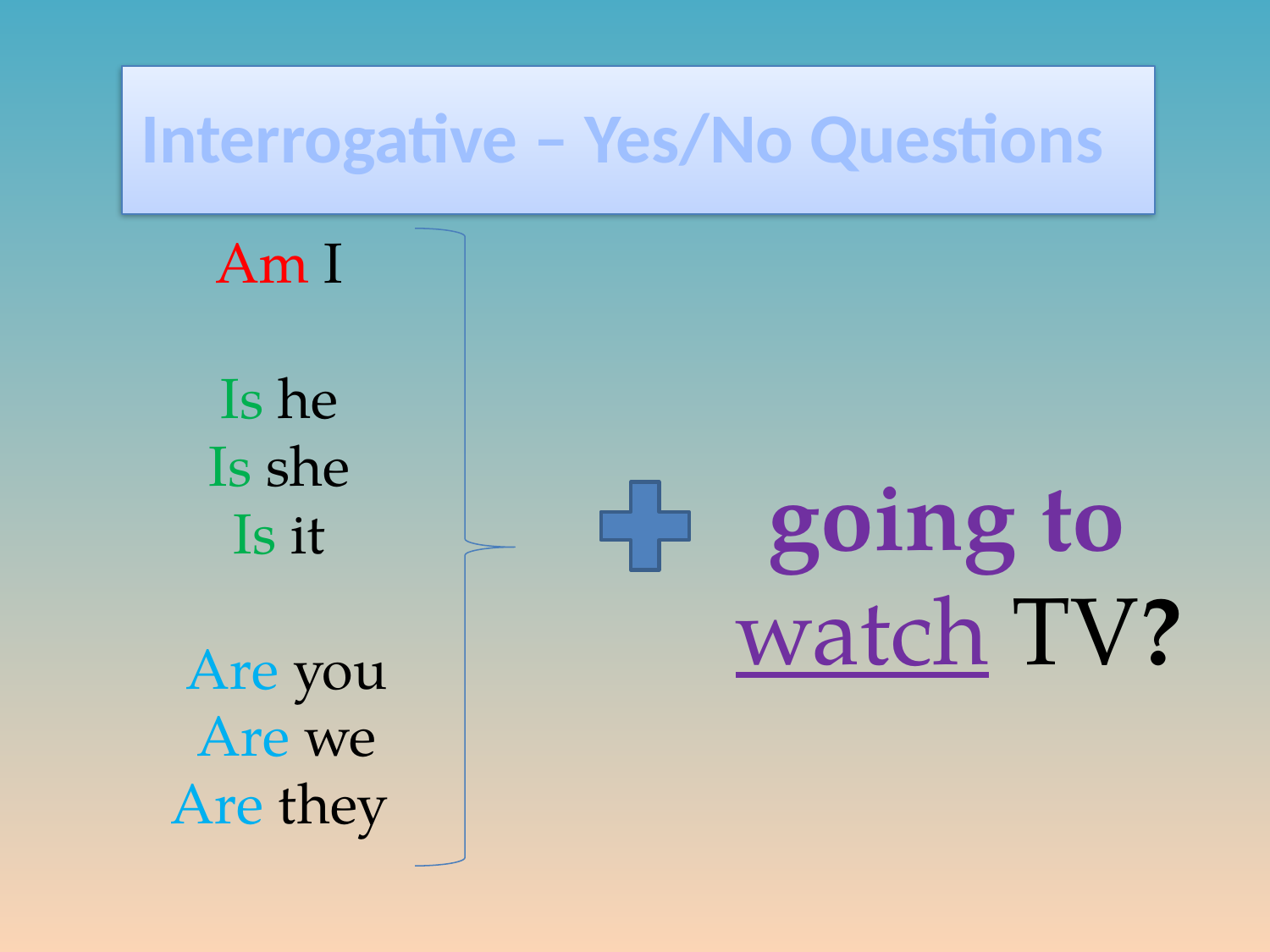

Interrogative – Yes/No Questions
# Am I Is he Is she Is it Are you Are we Are they going to watch TV?